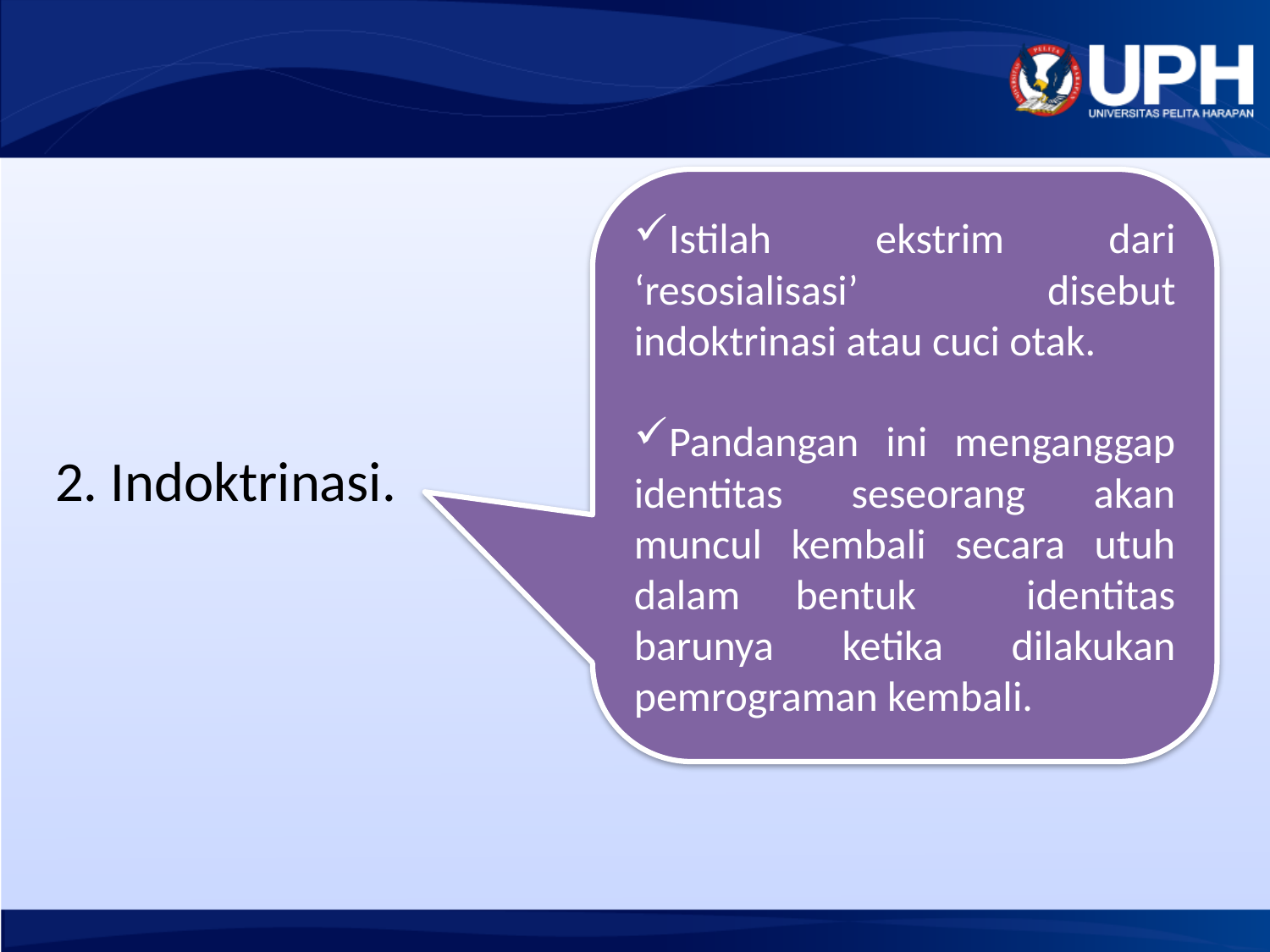

Istilah ekstrim dari ‘resosialisasi’ disebut indoktrinasi atau cuci otak.

Pandangan ini menganggap identitas seseorang akan muncul kembali secara utuh dalam bentuk  identitas barunya ketika dilakukan pemrograman kembali.

2. Indoktrinasi.